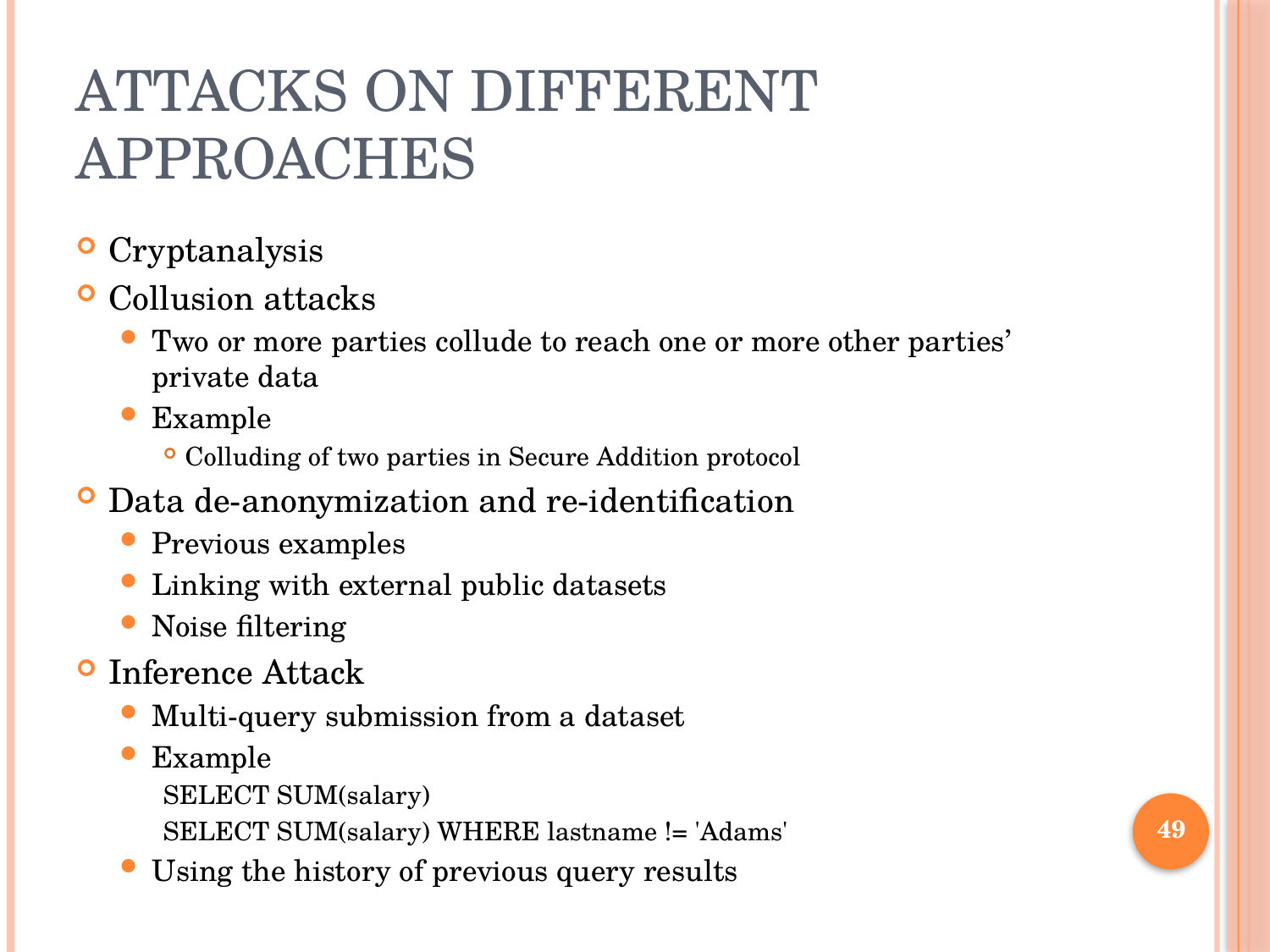

# Attacks on different approaches
Cryptanalysis
Collusion attacks
Two or more parties collude to reach one or more other parties’ private data
Example
Colluding of two parties in Secure Addition protocol
Data de-anonymization and re-identification
Previous examples
Linking with external public datasets
Noise filtering
Inference Attack
Multi-query submission from a dataset
Example
SELECT SUM(salary)‏
SELECT SUM(salary) WHERE lastname != 'Adams'
Using the history of previous query results

49